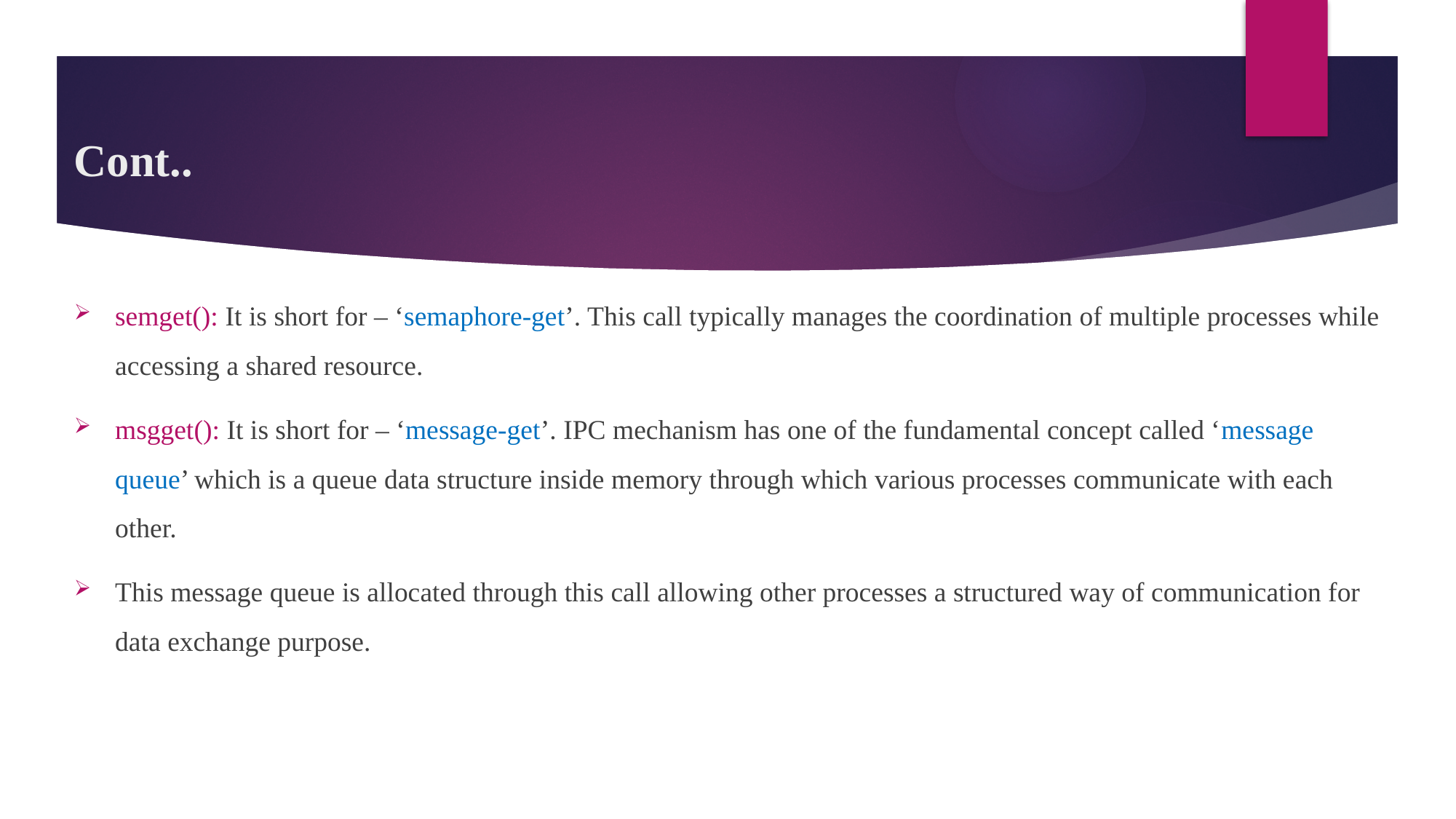

# Cont..
semget(): It is short for – ‘semaphore-get’. This call typically manages the coordination of multiple processes while accessing a shared resource.
msgget(): It is short for – ‘message-get’. IPC mechanism has one of the fundamental concept called ‘message queue’ which is a queue data structure inside memory through which various processes communicate with each other.
This message queue is allocated through this call allowing other processes a structured way of communication for data exchange purpose.